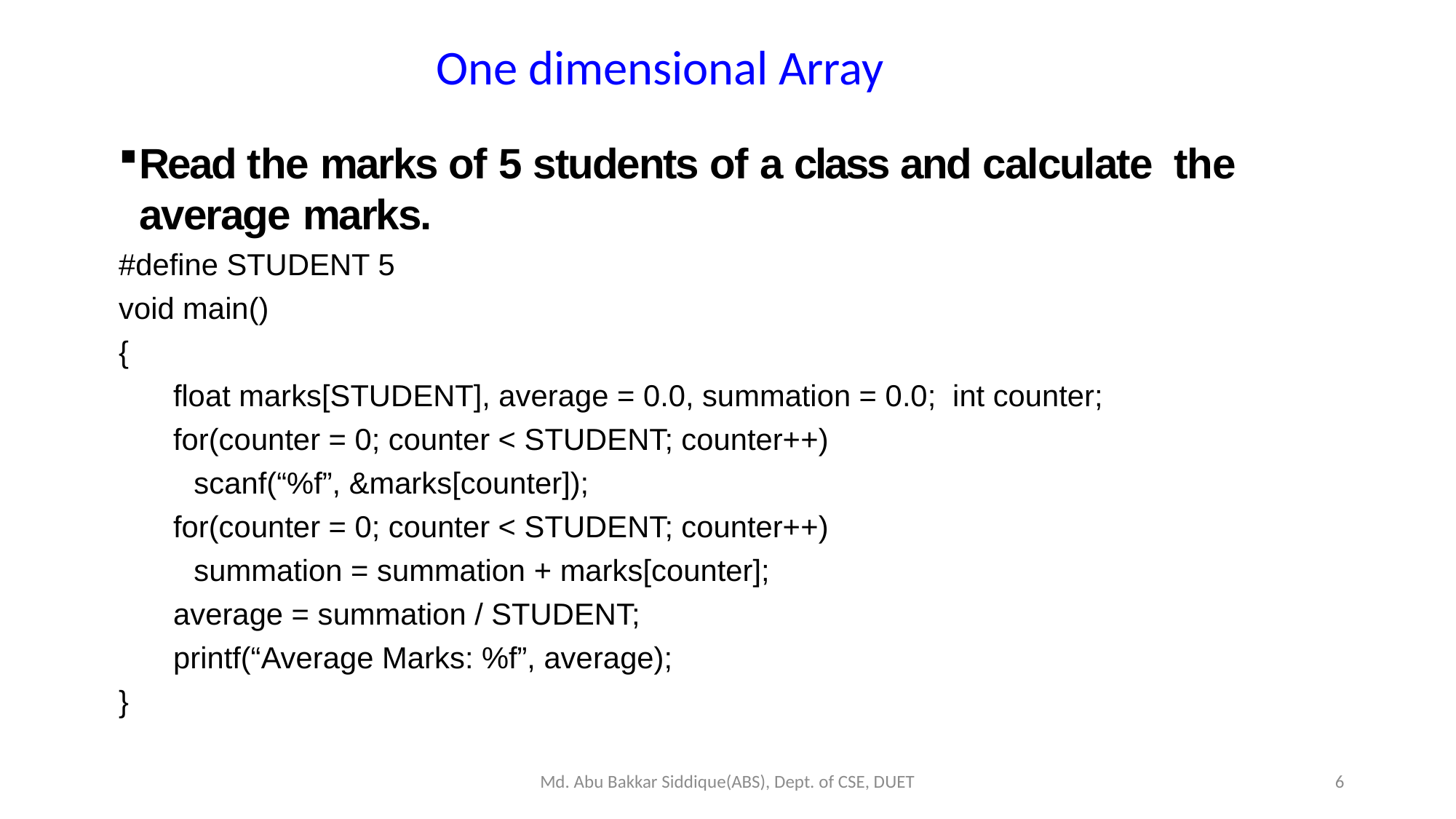

One dimensional Array
Read the marks of 5 students of a class and calculate  the average marks.
#define STUDENT 5
void main()
{
float marks[STUDENT], average = 0.0, summation = 0.0;  int counter;
for(counter = 0; counter < STUDENT; counter++)
	scanf(“%f”, &marks[counter]);
for(counter = 0; counter < STUDENT; counter++)
	summation = summation + marks[counter];
average = summation / STUDENT;
printf(“Average Marks: %f”, average);
}

Md. Abu Bakkar Siddique(ABS), Dept. of CSE, DUET
6